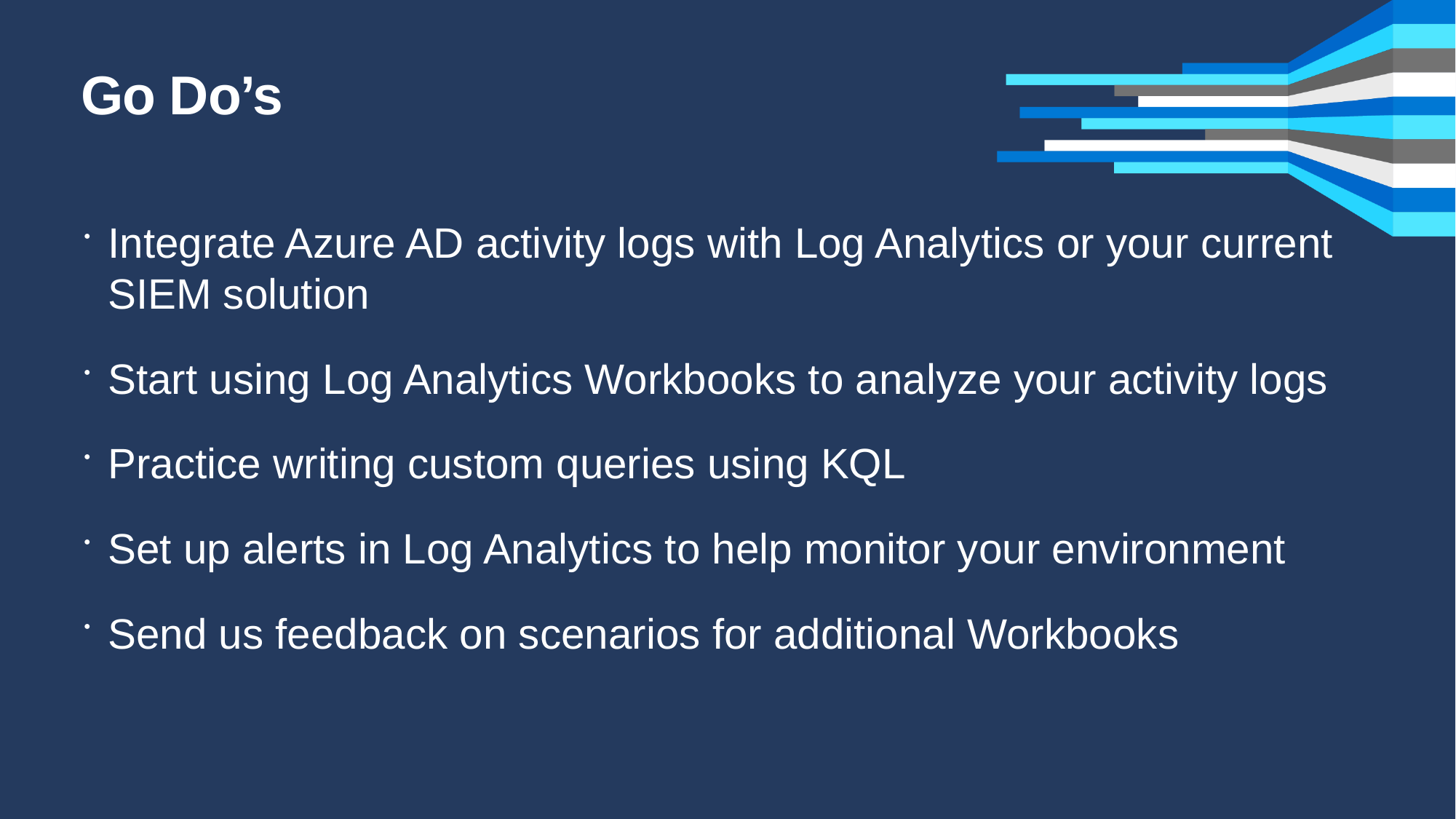

# Go Do’s
Integrate Azure AD activity logs with Log Analytics or your current SIEM solution
Start using Log Analytics Workbooks to analyze your activity logs
Practice writing custom queries using KQL
Set up alerts in Log Analytics to help monitor your environment
Send us feedback on scenarios for additional Workbooks